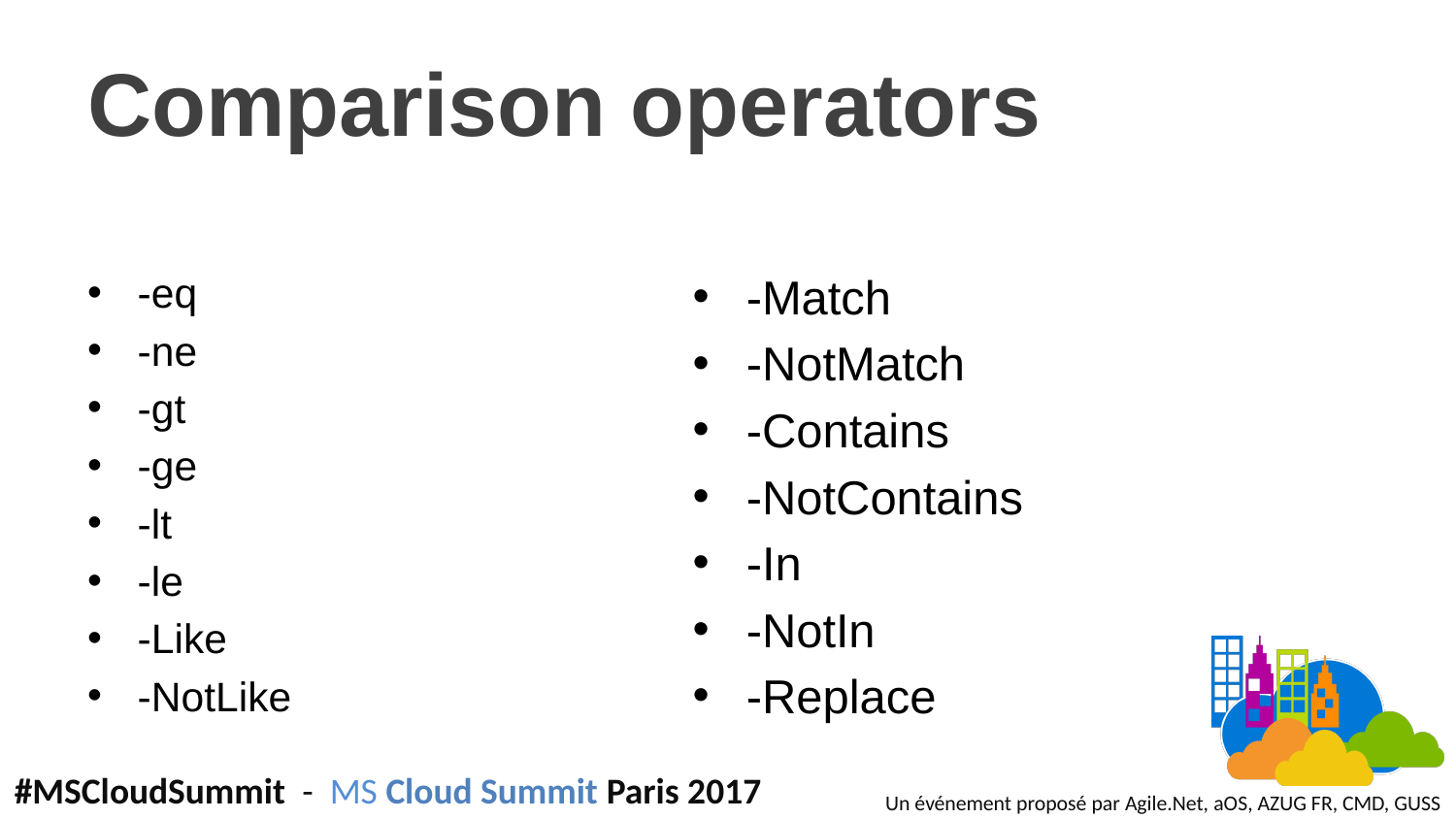

# Comparison operators
-eq
-ne
-gt
-ge
-lt
-le
-Like
-NotLike
-Match
-NotMatch
-Contains
-NotContains
-In
-NotIn
-Replace